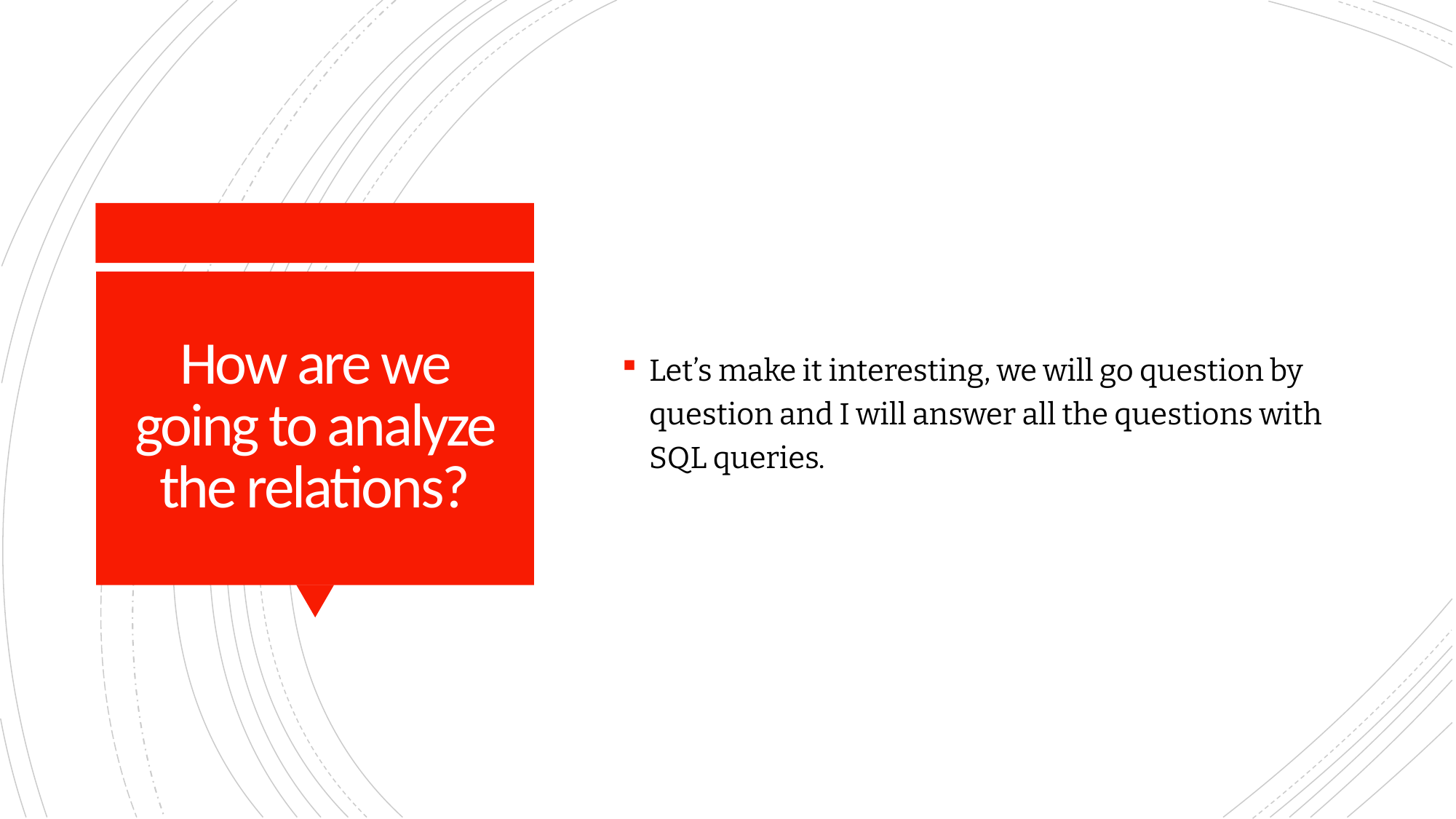

Let’s make it interesting, we will go question by question and I will answer all the questions with   SQL queries.
# How are we going to analyze the relations?